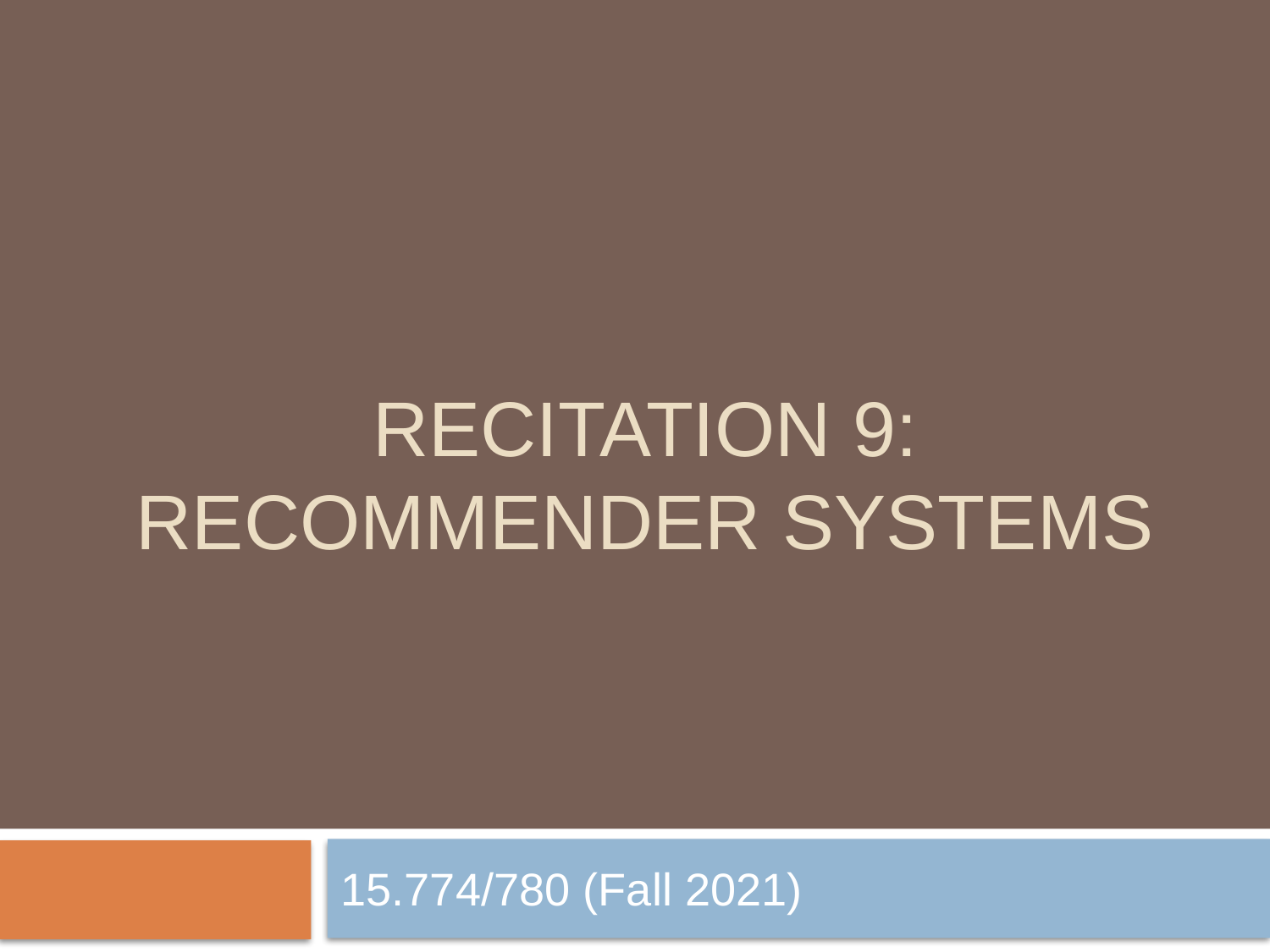

# RECITATION 9: Recommender Systems

15.774/780 (Fall 2021)